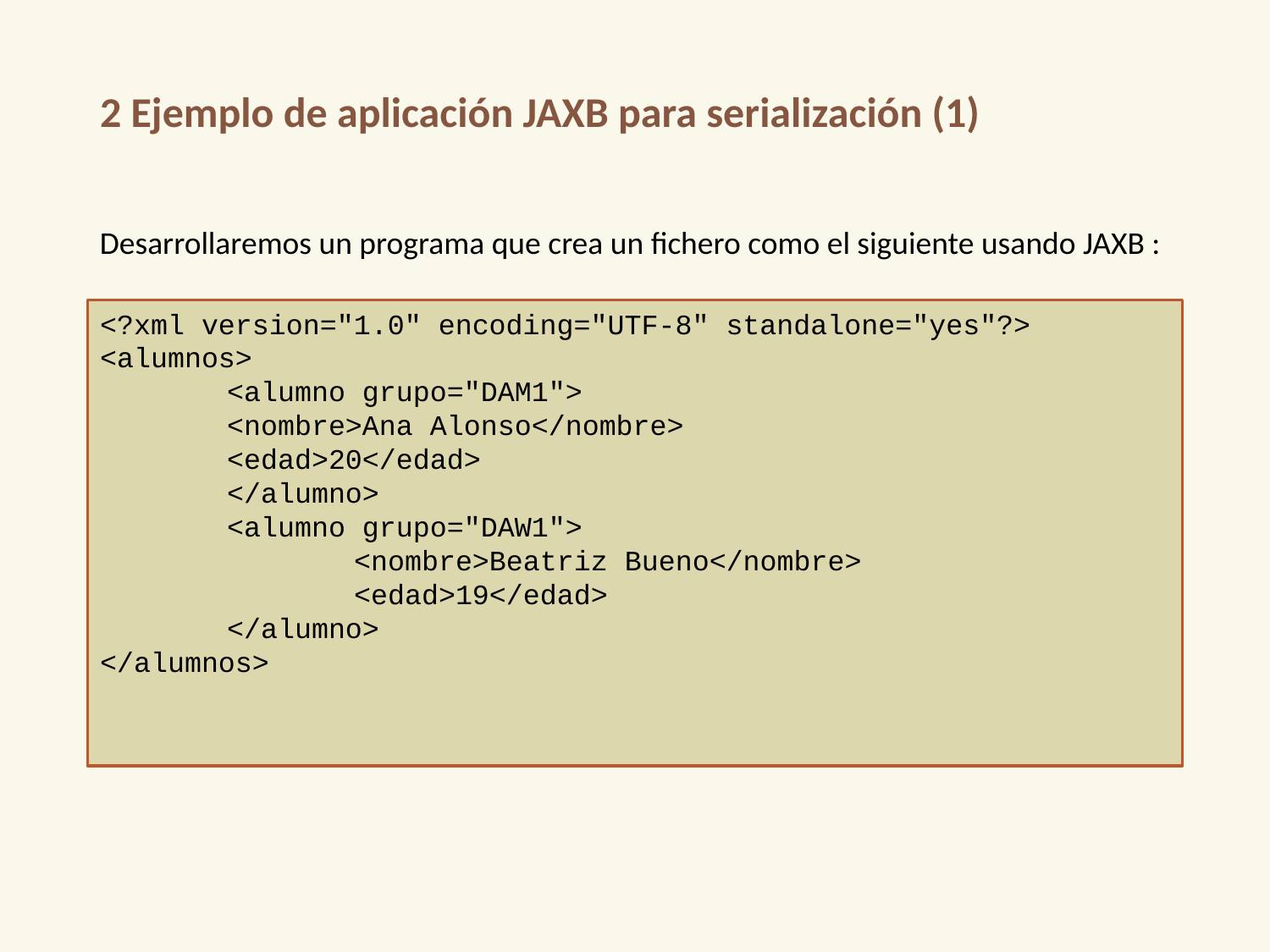

# 2 Ejemplo de aplicación JAXB para serialización (1)
Desarrollaremos un programa que crea un fichero como el siguiente usando JAXB :
<?xml version="1.0" encoding="UTF-8" standalone="yes"?>
<alumnos>
	<alumno grupo="DAM1">
	<nombre>Ana Alonso</nombre>
	<edad>20</edad>
	</alumno>
	<alumno grupo="DAW1">
		<nombre>Beatriz Bueno</nombre>
		<edad>19</edad>
	</alumno>
</alumnos>